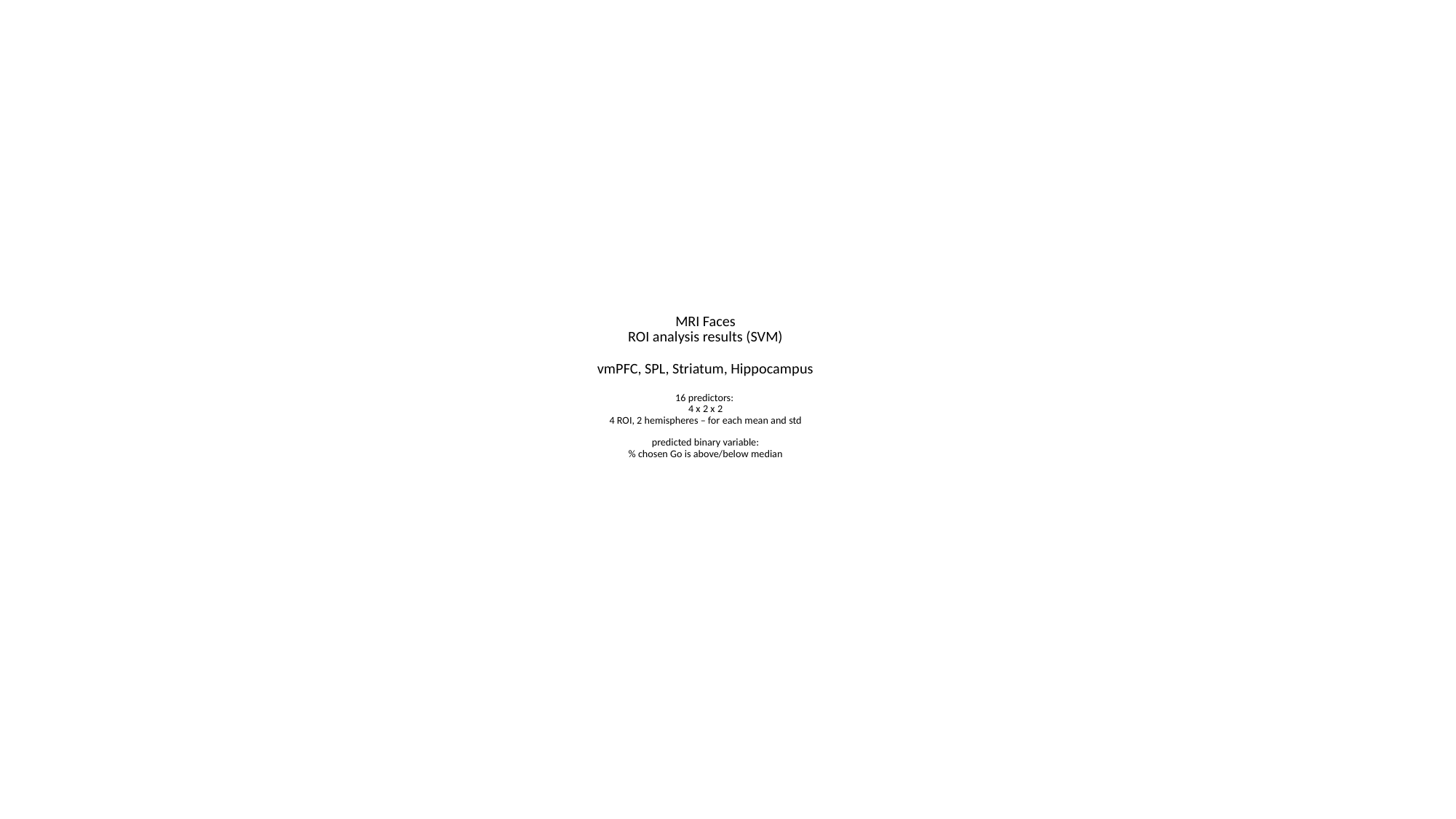

# MRI Faces ROI analysis results (SVM) vmPFC, SPL, Striatum, Hippocampus 16 predictors: 4 x 2 x 2 4 ROI, 2 hemispheres – for each mean and std predicted binary variable: % chosen Go is above/below median